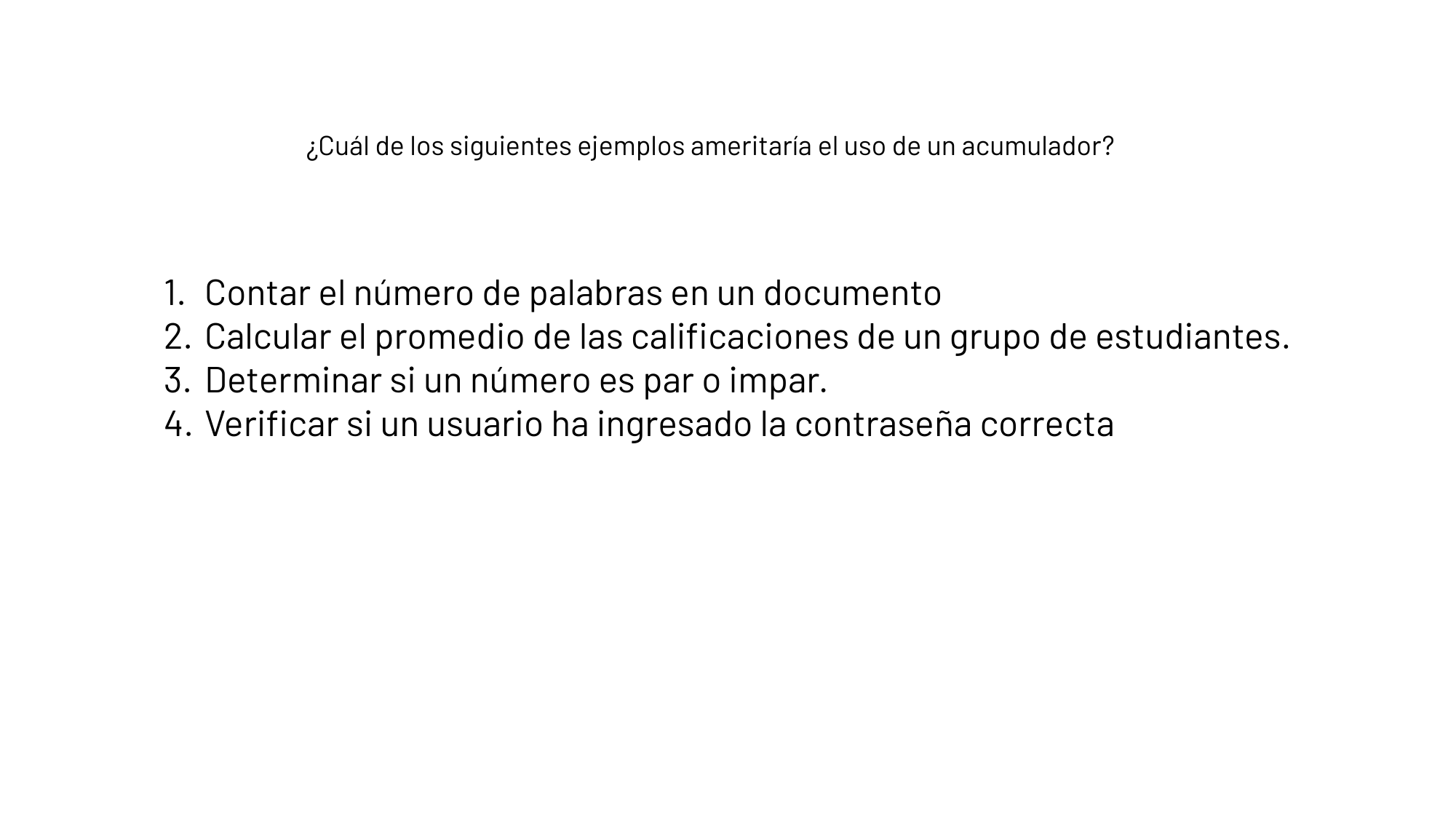

¿Cuál de los siguientes ejemplos ameritaría el uso de un acumulador?
Contar el número de palabras en un documento
Calcular el promedio de las calificaciones de un grupo de estudiantes.
Determinar si un número es par o impar.
Verificar si un usuario ha ingresado la contraseña correcta